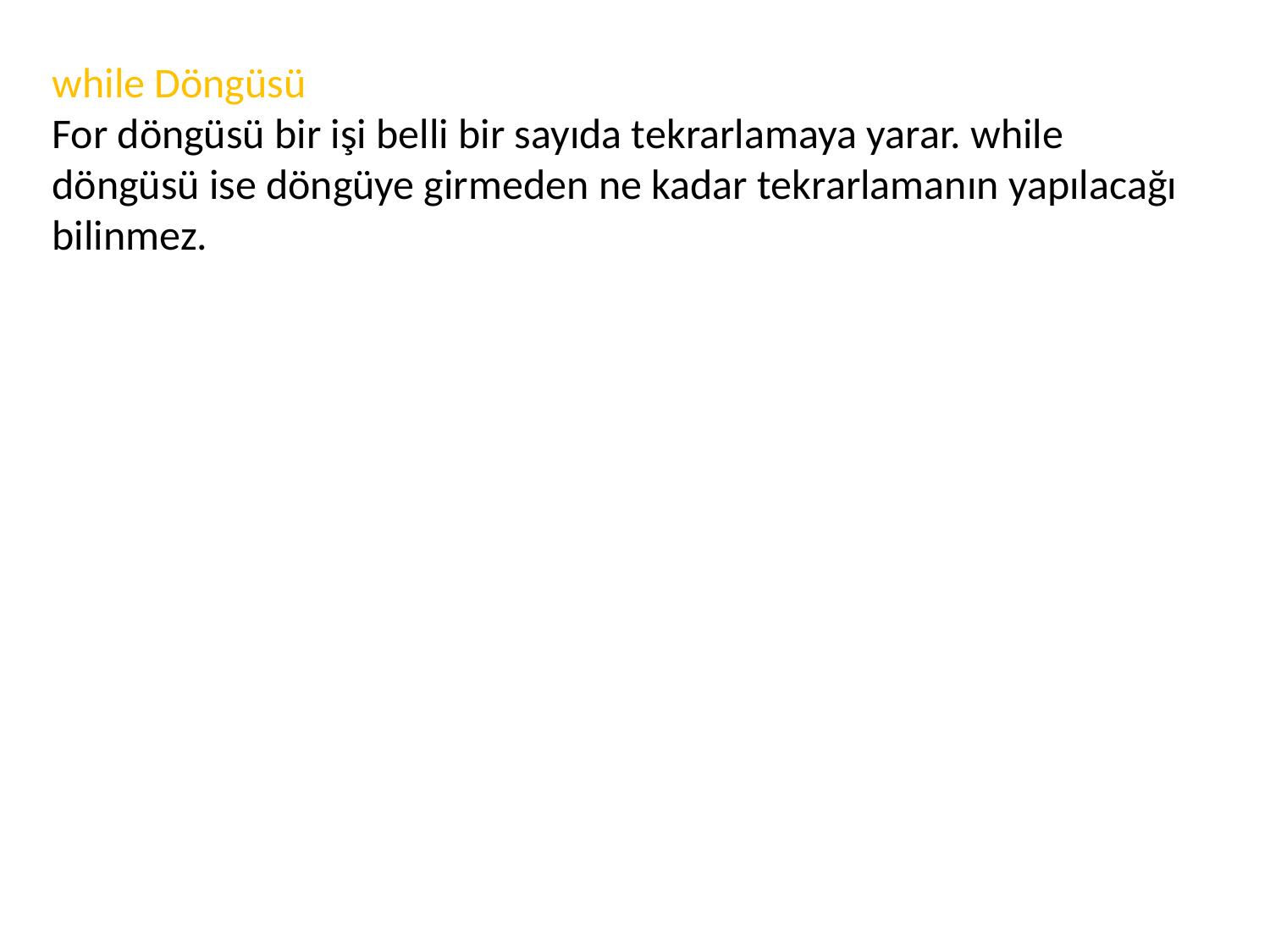

while Döngüsü
For döngüsü bir işi belli bir sayıda tekrarlamaya yarar. while döngüsü ise döngüye girmeden ne kadar tekrarlamanın yapılacağı bilinmez.